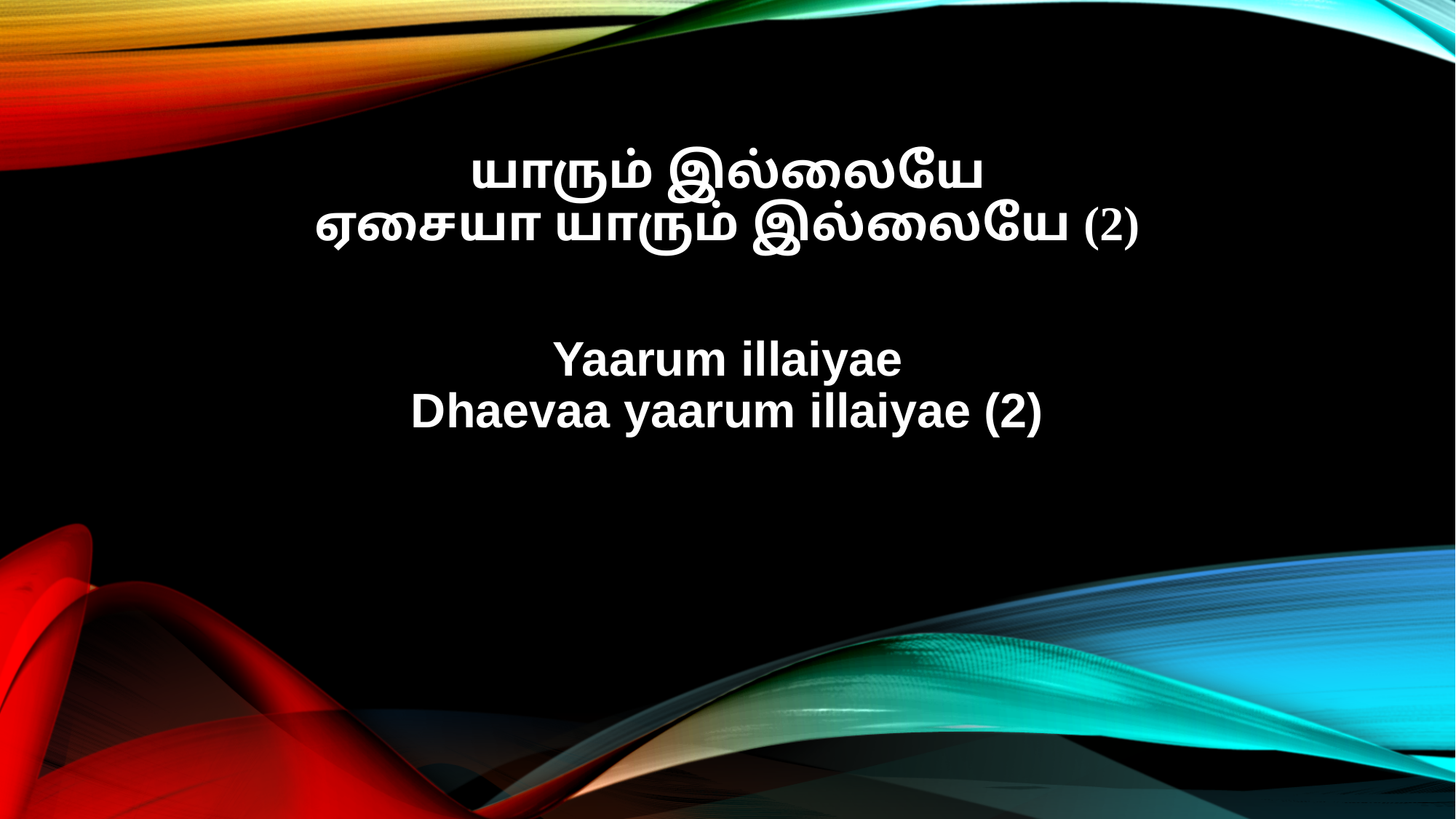

யாரும் இல்லையே
ஏசையா யாரும் இல்லையே (2)

Yaarum illaiyae
Dhaevaa yaarum illaiyae (2)